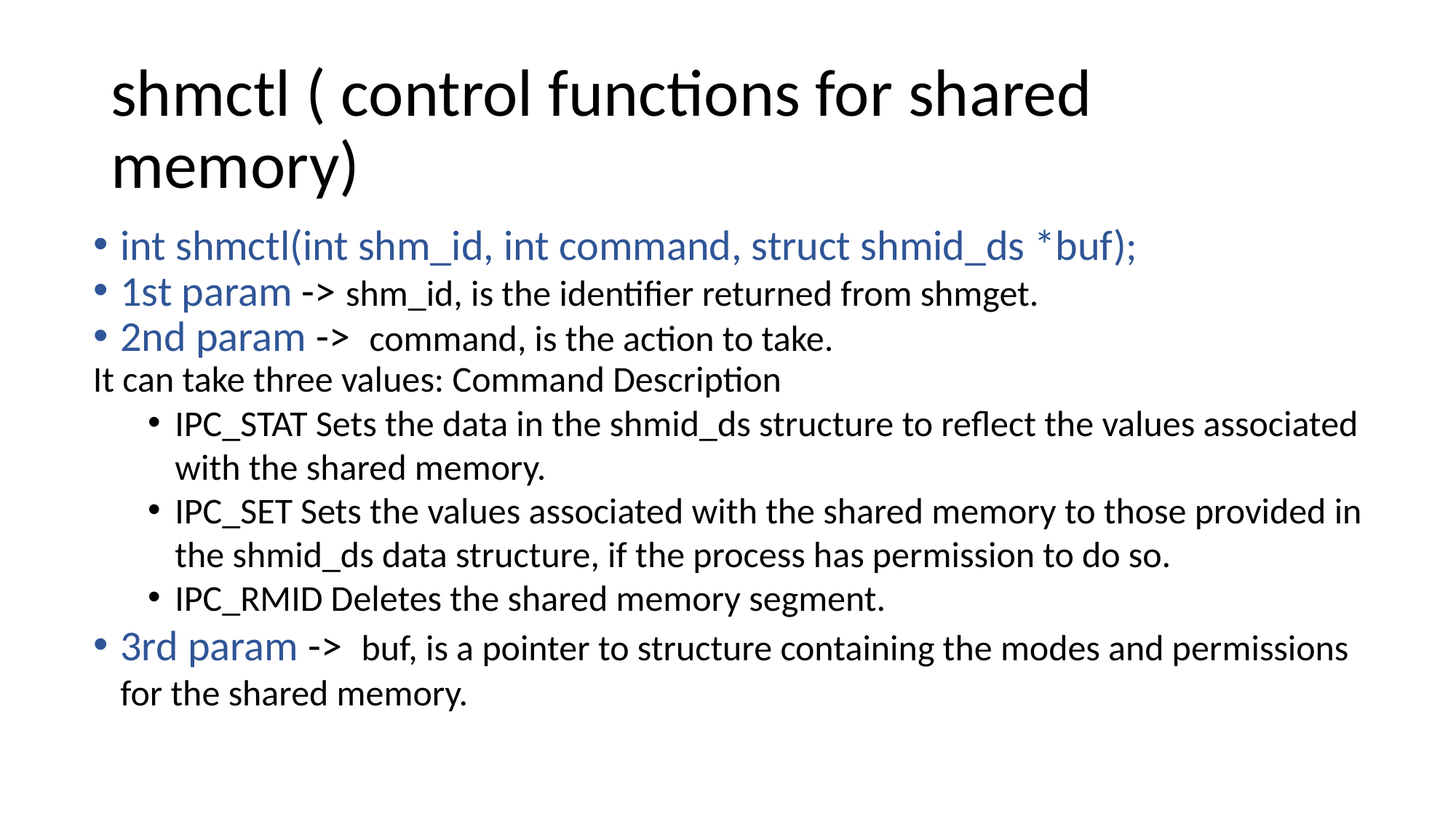

shmctl ( control functions for shared memory)
int shmctl(int shm_id, int command, struct shmid_ds *buf);
1st param -> shm_id, is the identifier returned from shmget.
2nd param ->  command, is the action to take.
It can take three values: Command Description
IPC_STAT Sets the data in the shmid_ds structure to reflect the values associated with the shared memory.
IPC_SET Sets the values associated with the shared memory to those provided in the shmid_ds data structure, if the process has permission to do so.
IPC_RMID Deletes the shared memory segment.
3rd param ->  buf, is a pointer to structure containing the modes and permissions for the shared memory.